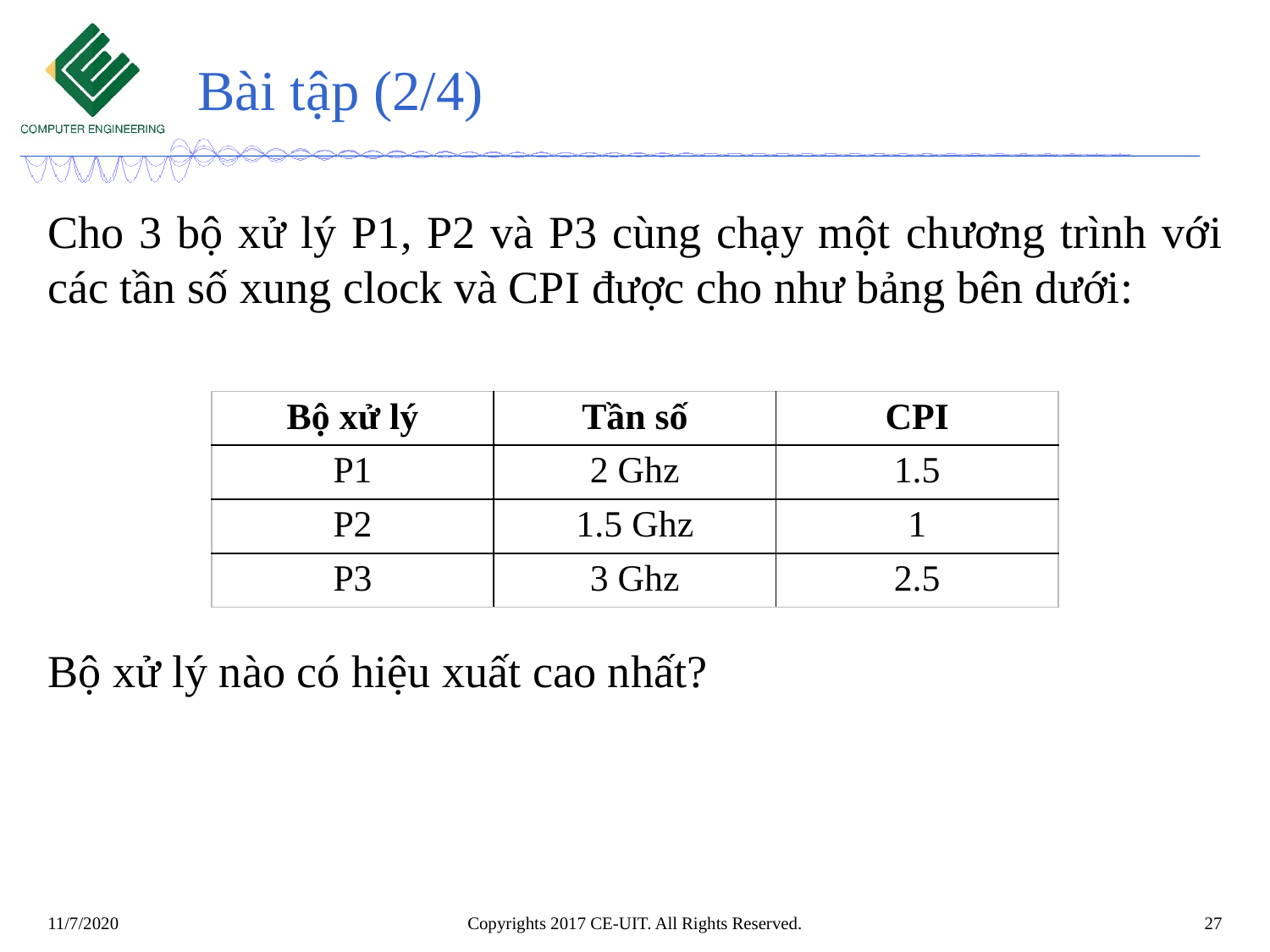

# Bài tập (2/4)
Cho 3 bộ xử lý P1, P2 và P3 cùng chạy một chương trình với các tần số xung clock và CPI được cho như bảng bên dưới:

Bộ xử lý nào có hiệu xuất cao nhất?

| Bộ xử lý | Tần số | CPI |
| --- | --- | --- |
| P1 | 2 Ghz | 1.5 |
| P2 | 1.5 Ghz | 1 |
| P3 | 3 Ghz | 2.5 |
Copyrights 2017 CE-UIT. All Rights Reserved.
27
11/7/2020